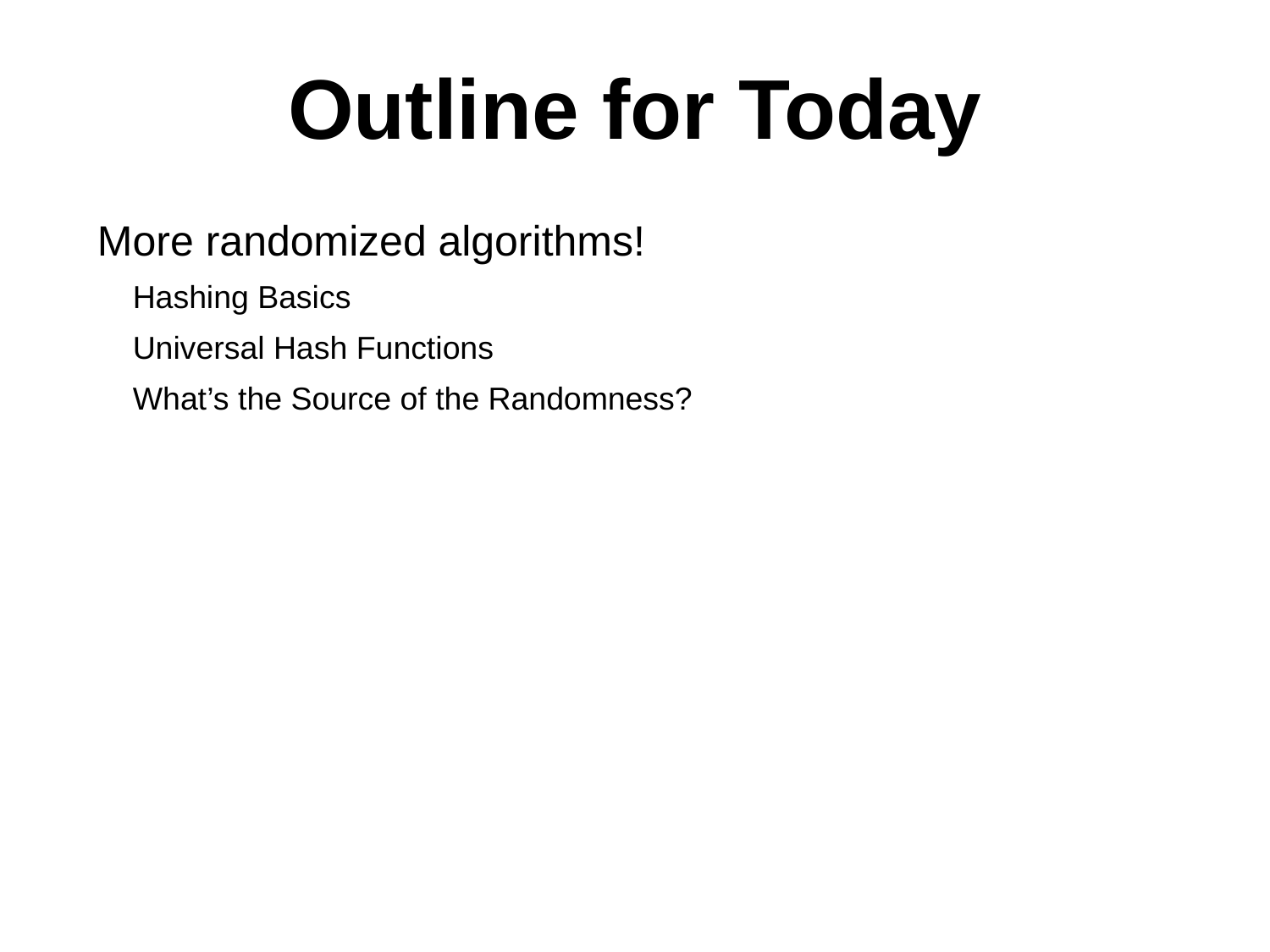

Outline for Today
More randomized algorithms!

    Hashing Basics

    Universal Hash Functions

    What’s the Source of the Randomness?